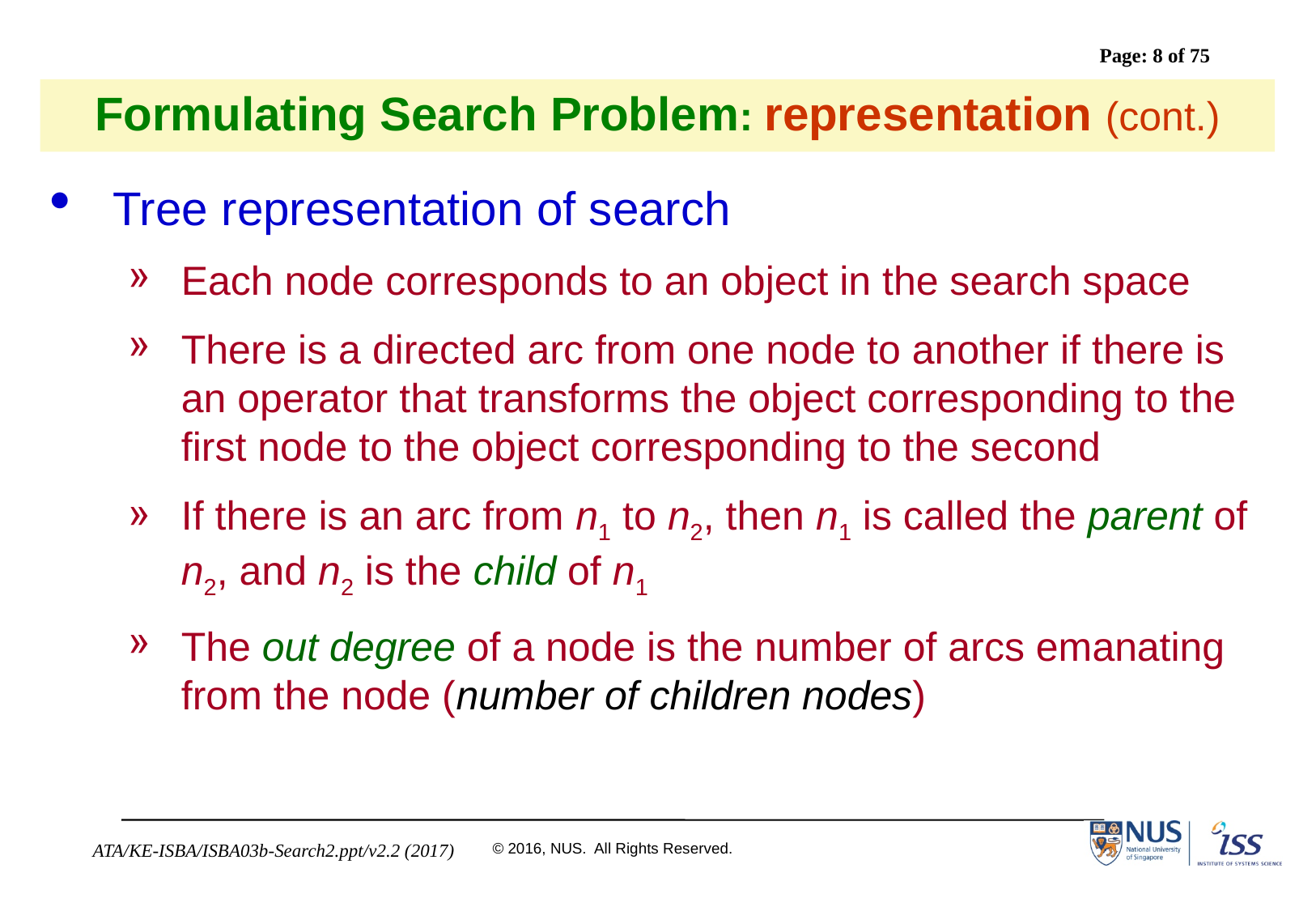

# Formulating Search Problem: representation (cont.)
Tree representation of search
Each node corresponds to an object in the search space
There is a directed arc from one node to another if there is an operator that transforms the object corresponding to the first node to the object corresponding to the second
If there is an arc from n1 to n2, then n1 is called the parent of n2, and n2 is the child of n1
The out degree of a node is the number of arcs emanating from the node (number of children nodes)